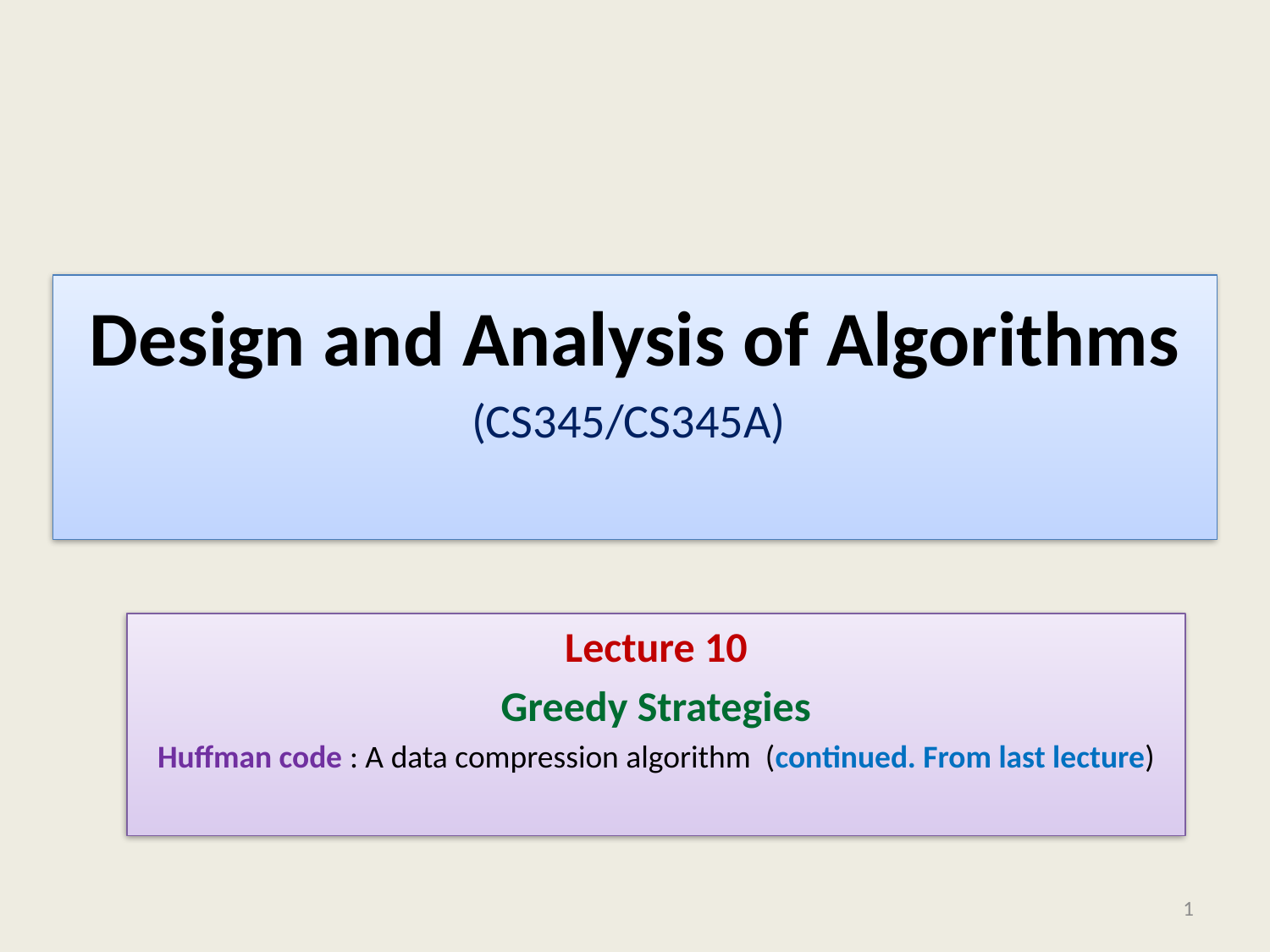

# Design and Analysis of Algorithms (CS345/CS345A)
Lecture 10
Greedy Strategies
Huffman code : A data compression algorithm  (continued. From last lecture)
1